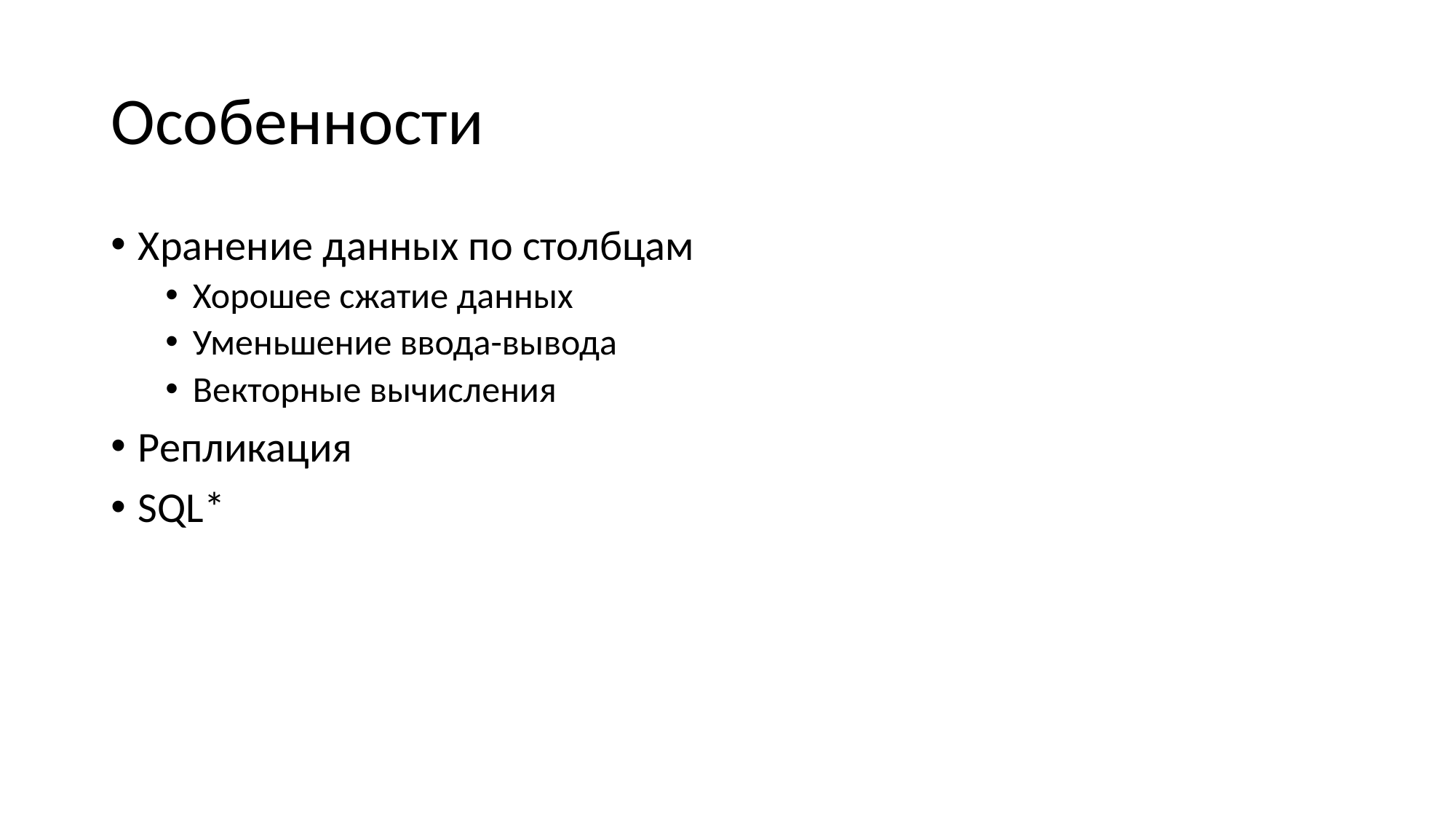

# Особенности
Хранение данных по столбцам
Хорошее сжатие данных
Уменьшение ввода-вывода
Векторные вычисления
Репликация
SQL*